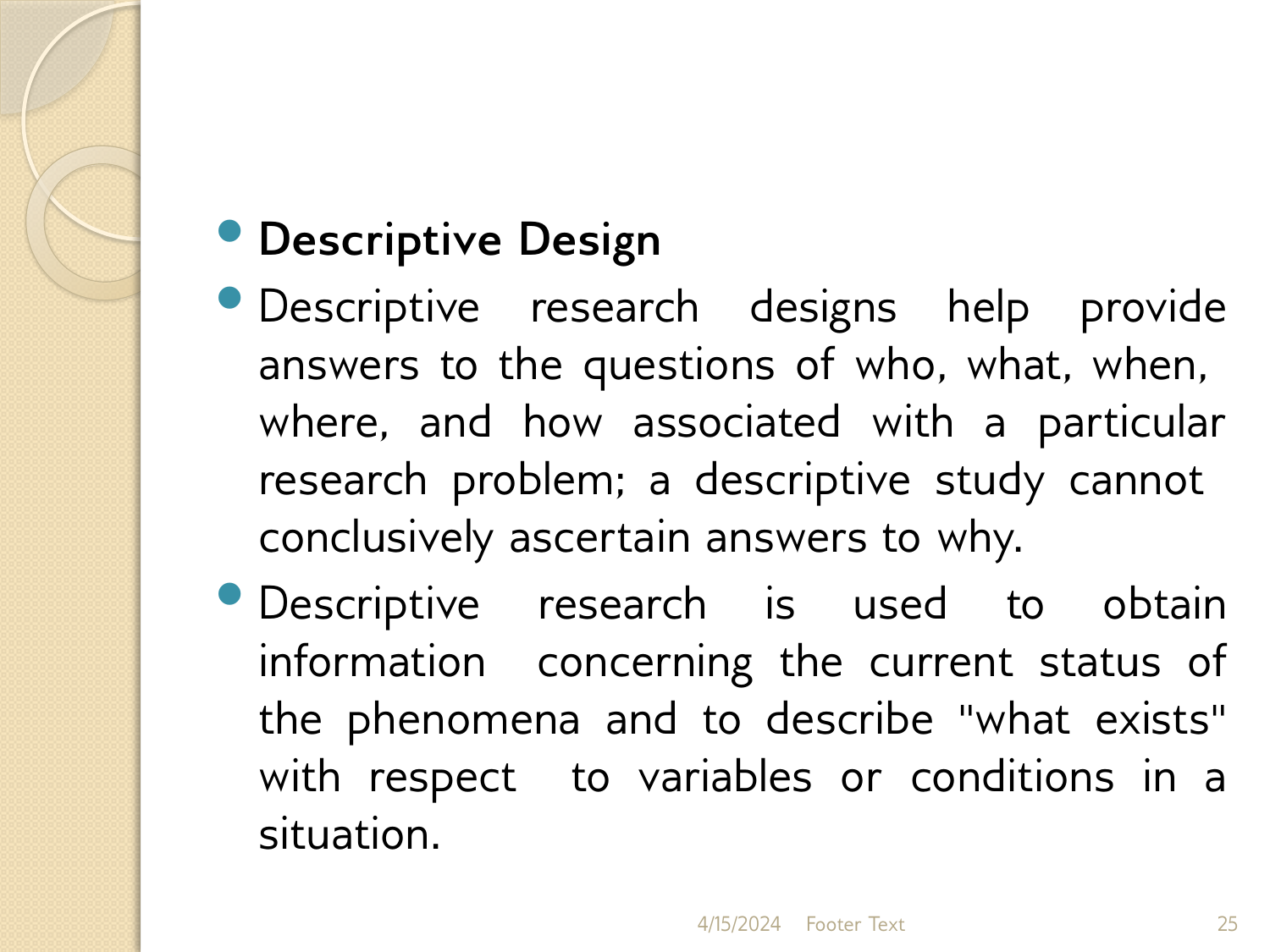

#
Descriptive Design
Descriptive research designs help provide answers to the questions of who, what, when,  where, and how associated with a particular research problem; a descriptive study cannot  conclusively ascertain answers to why.
Descriptive research is used to obtain information  concerning the current status of the phenomena and to describe "what exists" with respect  to variables or conditions in a situation.

4/15/2024
Footer Text
25